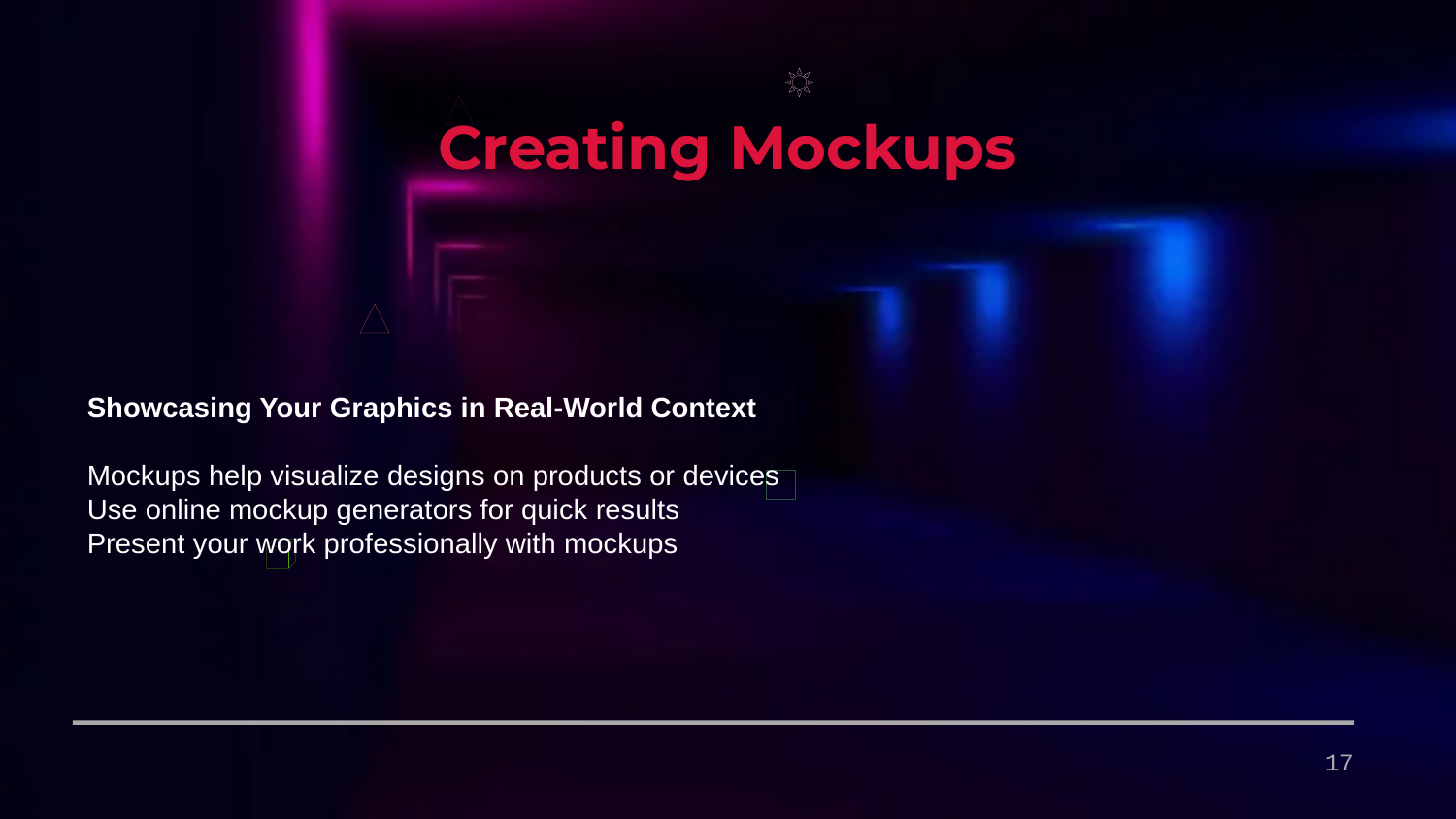

Creating Mockups

Showcasing Your Graphics in Real-World Context

Mockups help visualize designs on products or devices
Use online mockup generators for quick results
Present your work professionally with mockups

17